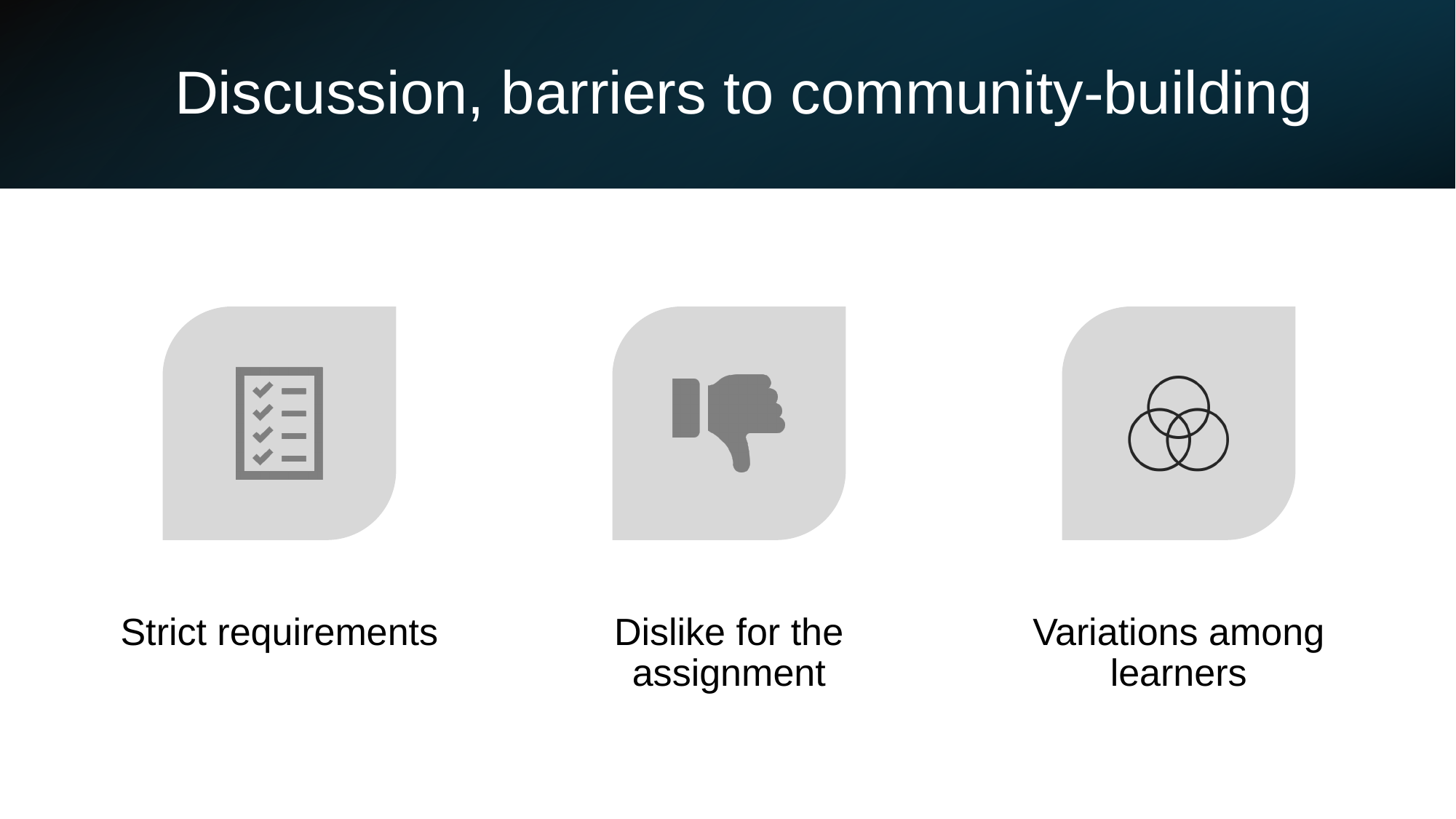

# Discussion, barriers to community-building

Strict requirements

Dislike for the assignment

Variations among learners